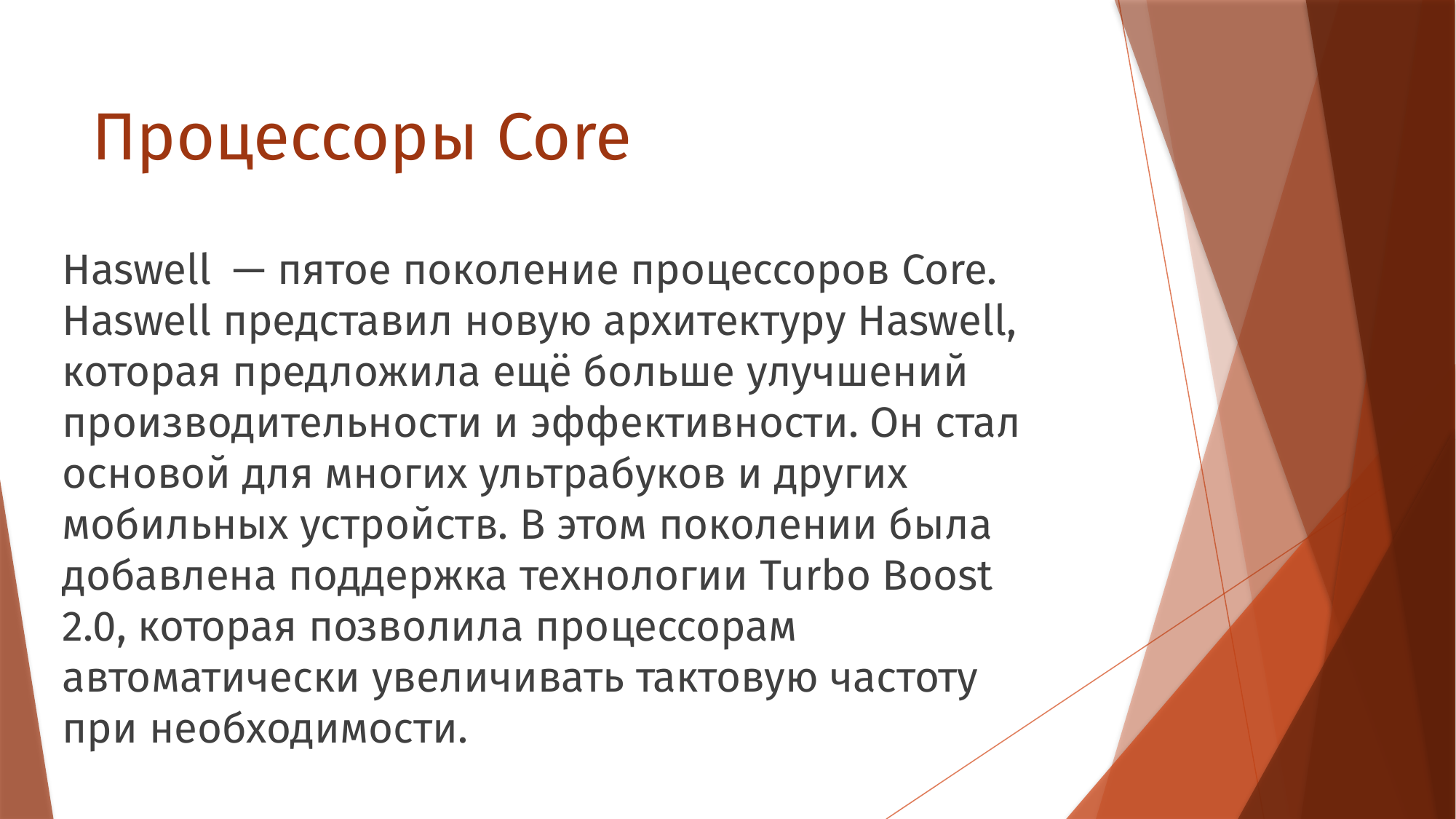

# Процессоры Core
Haswell  — пятое поколение процессоров Core. Haswell представил новую архитектуру Haswell, которая предложила ещё больше улучшений производительности и эффективности. Он стал основой для многих ультрабуков и других мобильных устройств. В этом поколении была добавлена поддержка технологии Turbo Boost 2.0, которая позволила процессорам автоматически увеличивать тактовую частоту при необходимости.